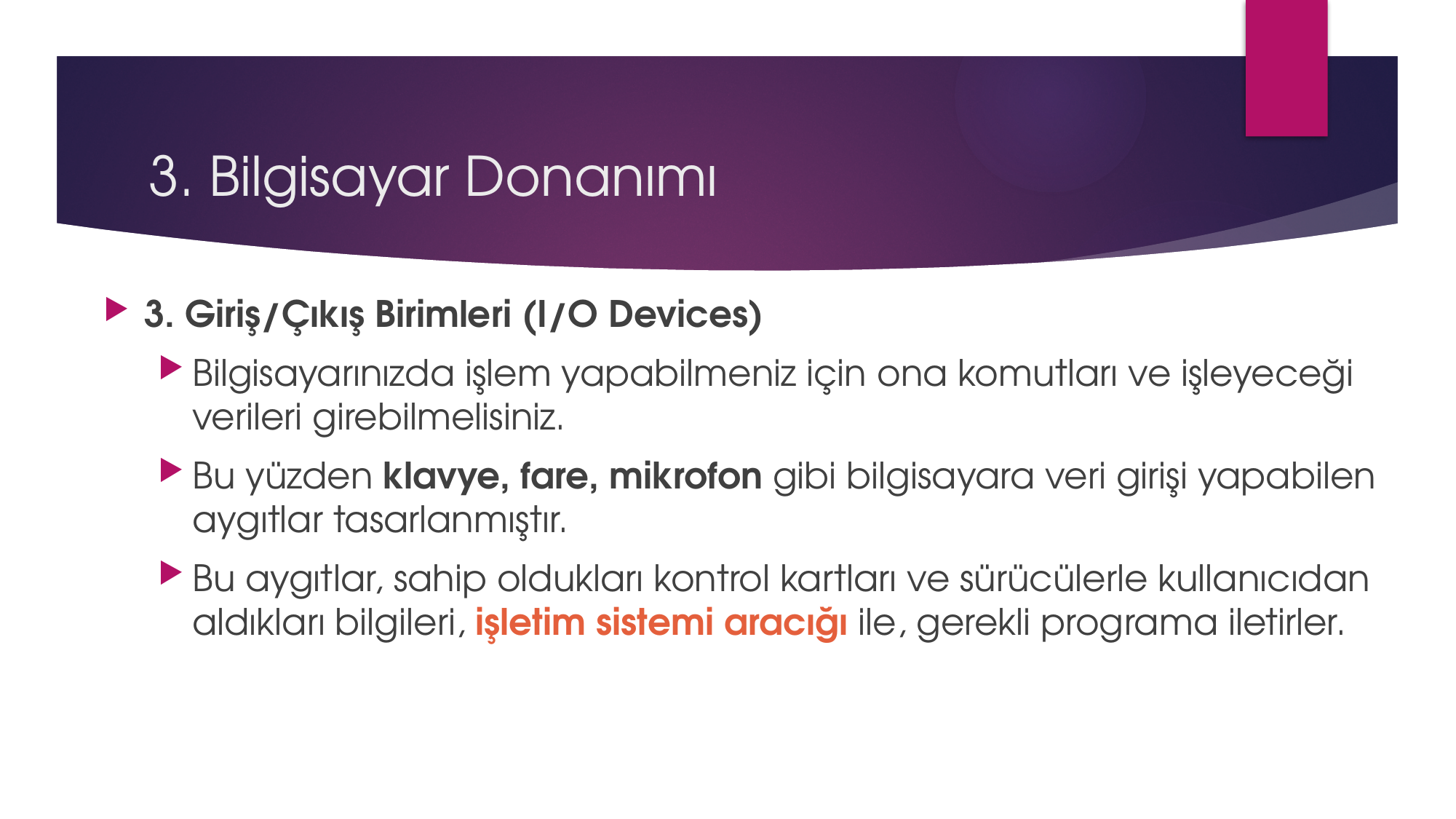

# 3. Bilgisayar Donanımı
3. Giriş/Çıkış Birimleri (I/O Devices)
Bilgisayarınızda işlem yapabilmeniz için ona komutları ve işleyeceği verileri girebilmelisiniz.
Bu yüzden klavye, fare, mikrofon gibi bilgisayara veri girişi yapabilen aygıtlar tasarlanmıştır.
Bu aygıtlar, sahip oldukları kontrol kartları ve sürücülerle kullanıcıdan aldıkları bilgileri, işletim sistemi aracığı ile, gerekli programa iletirler.